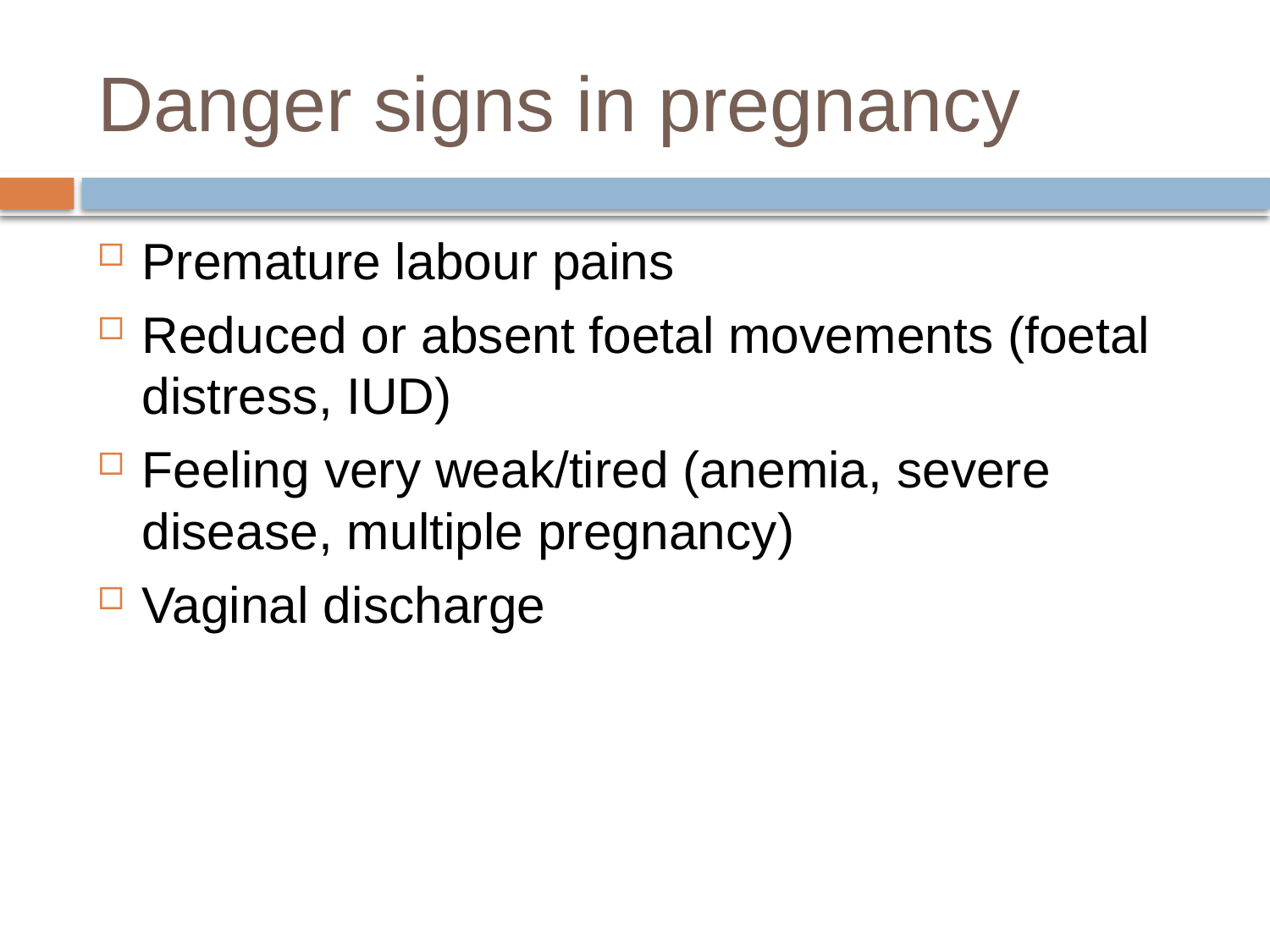

# Danger signs in pregnancy
Premature labour pains
Reduced or absent foetal movements (foetal distress, IUD)
Feeling very weak/tired (anemia, severe disease, multiple pregnancy)
Vaginal discharge